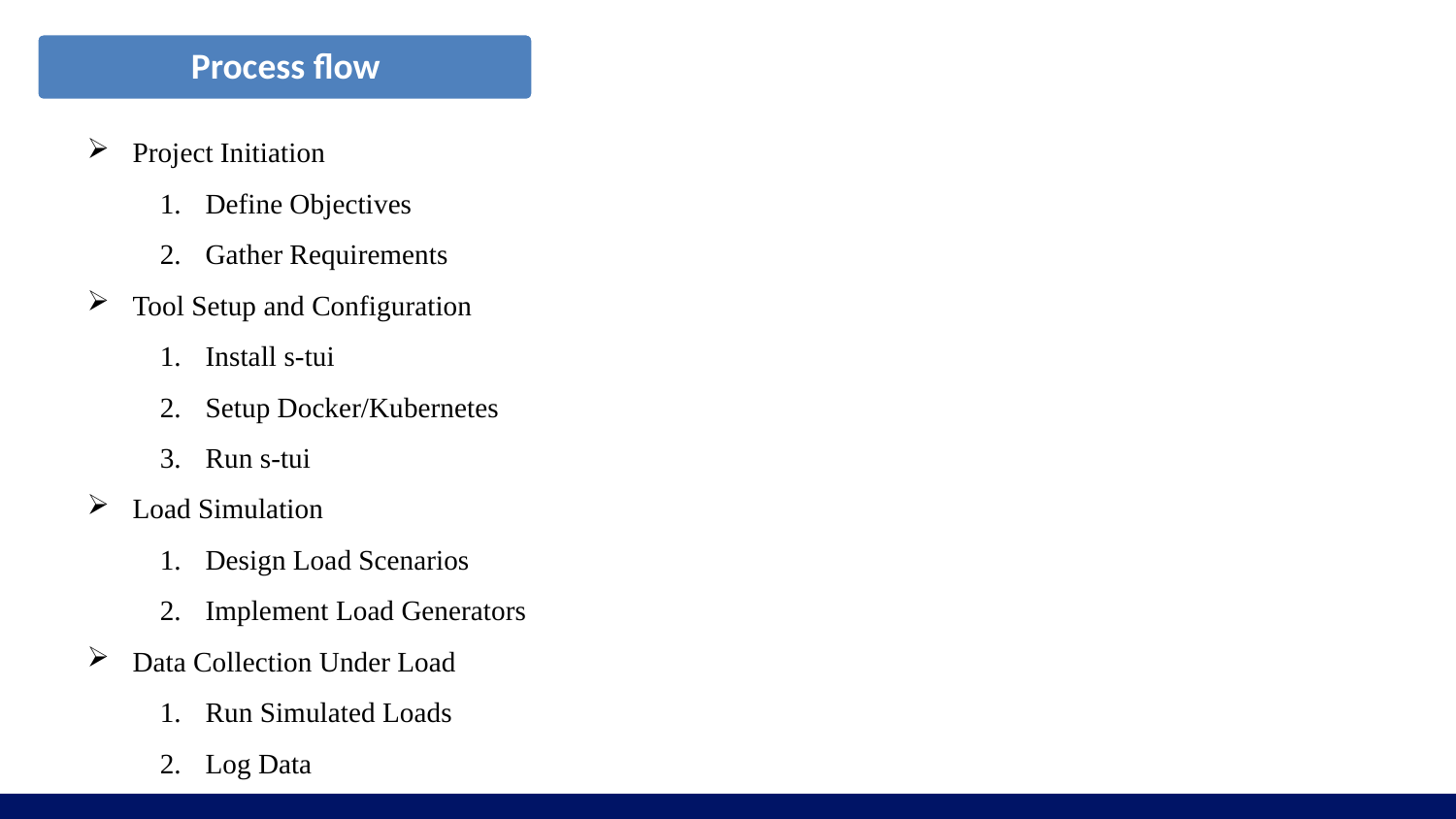

Process flow
Project Initiation
Define Objectives
Gather Requirements
Tool Setup and Configuration
Install s-tui
Setup Docker/Kubernetes
Run s-tui
Load Simulation
Design Load Scenarios
Implement Load Generators
Data Collection Under Load
Run Simulated Loads
Log Data